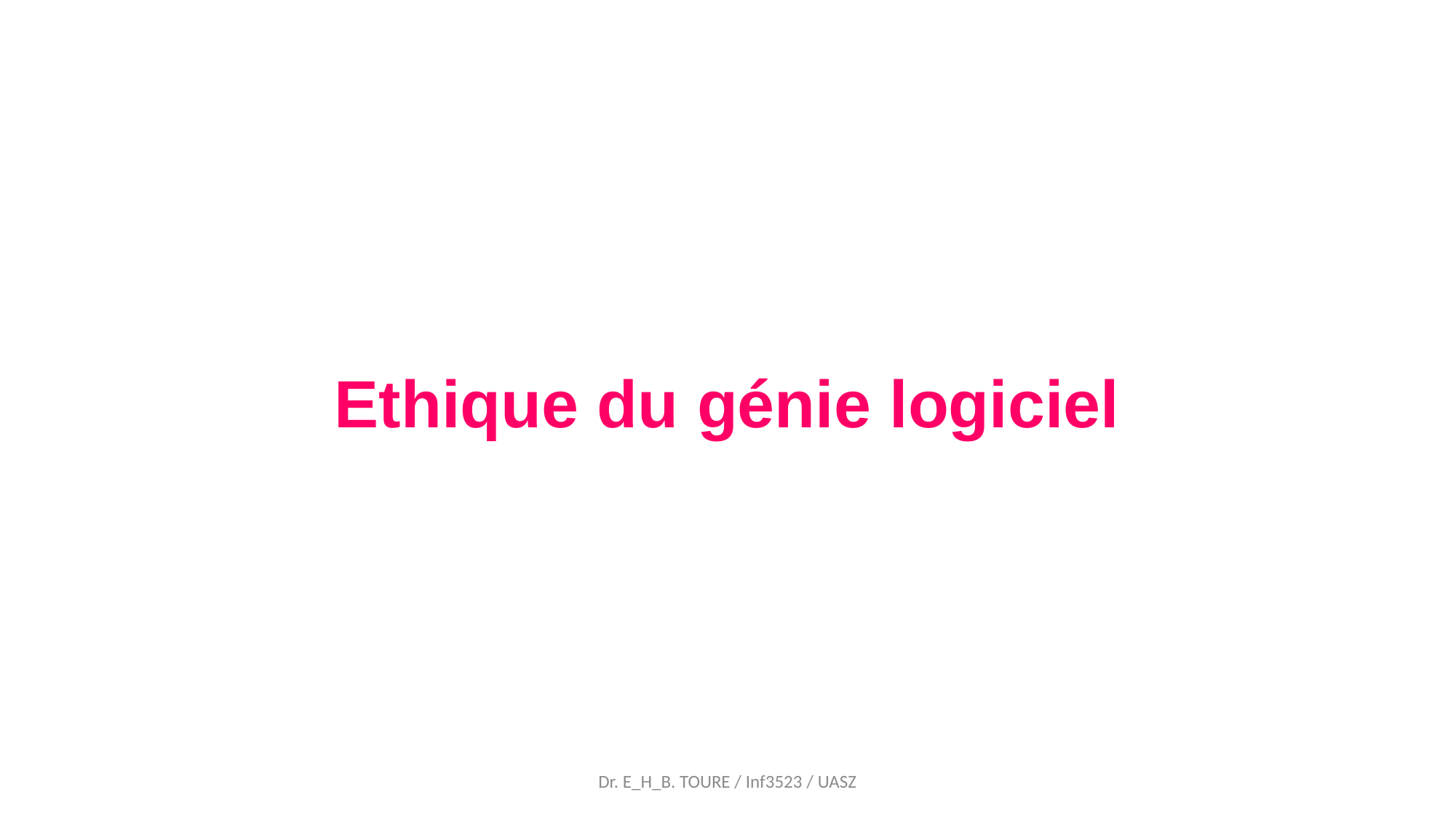

Ethique du génie logiciel
Dr. E_H_B. TOURE / Inf3523 / UASZ